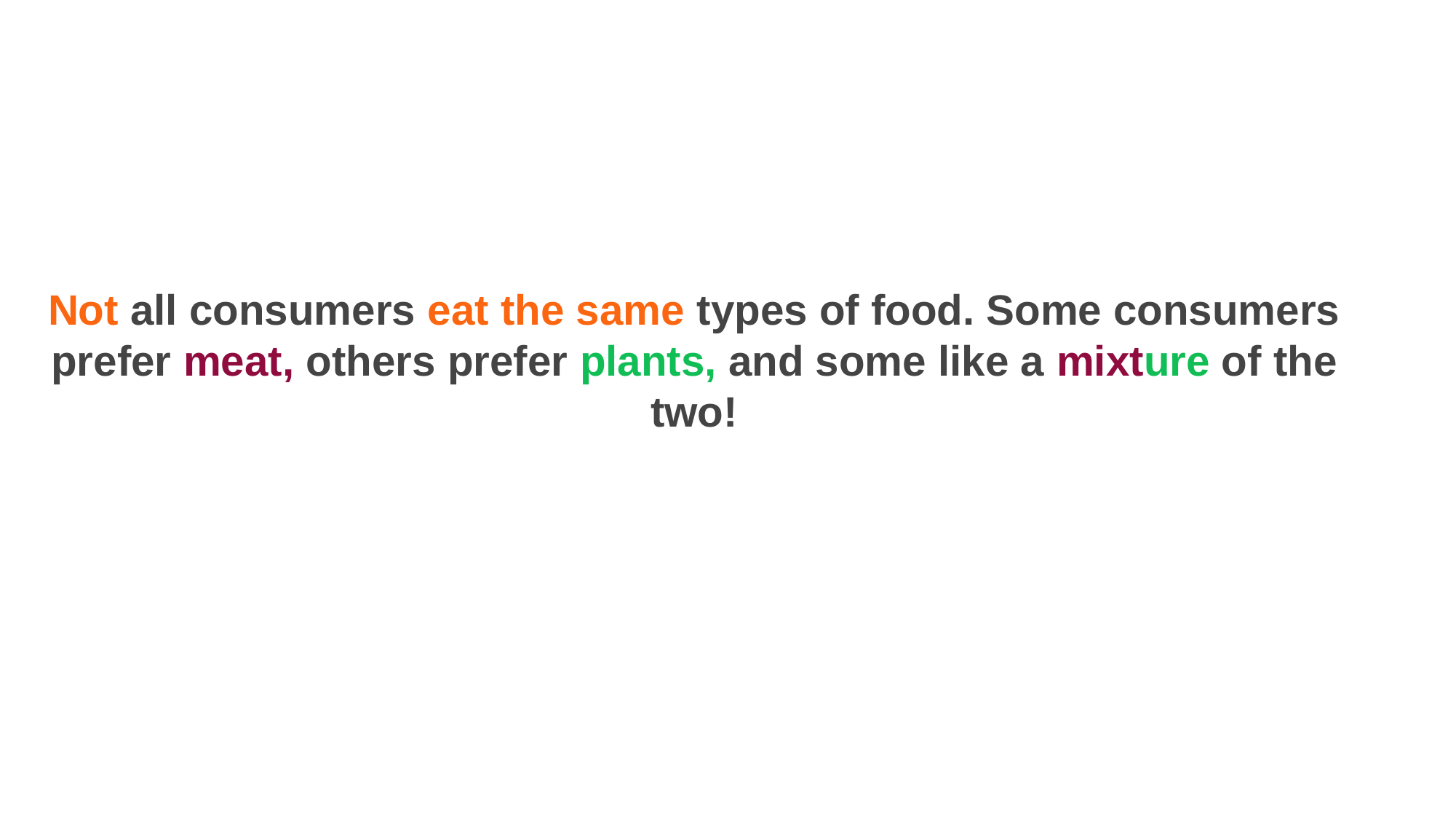

Not all consumers eat the same types of food. Some consumers prefer meat, others prefer plants, and some like a mixture of the two!